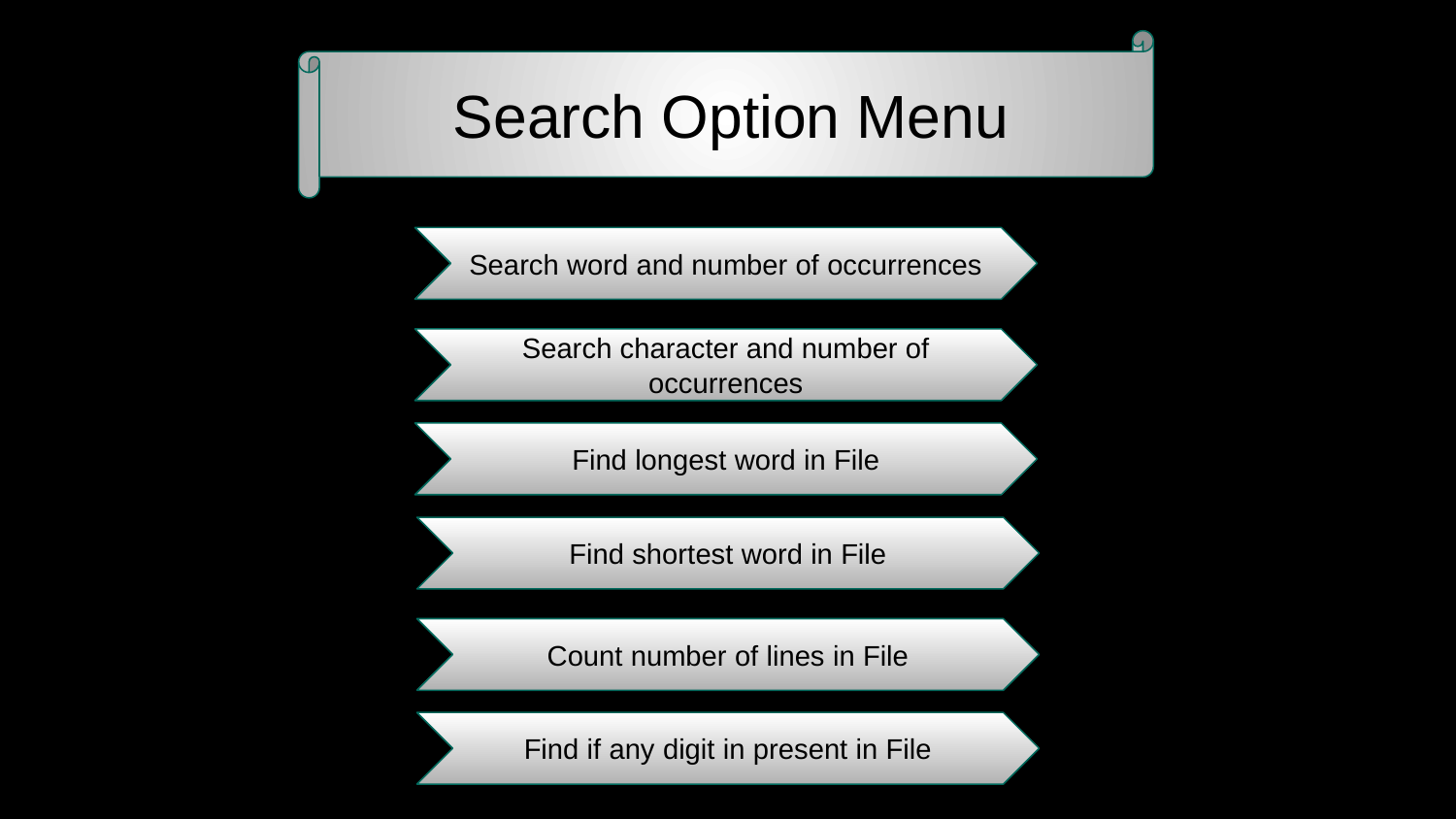

Search Option Menu
Search word and number of occurrences
Search character and number of occurrences
Find longest word in File
Find shortest word in File
Count number of lines in File
Find if any digit in present in File
11